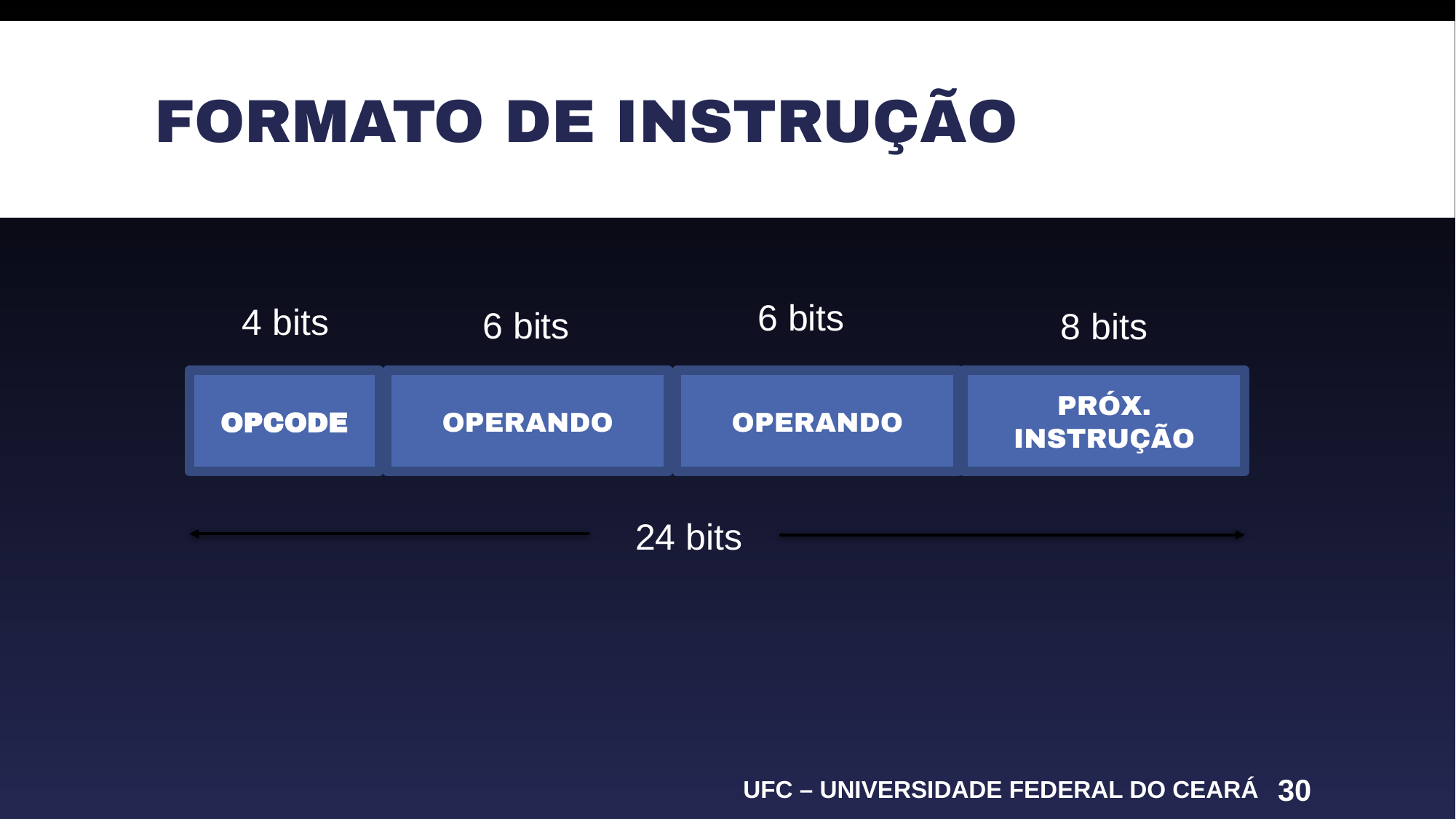

# Formato de instrução
6 bits
4 bits
6 bits
8 bits
PRÓX. INSTRUÇÃO
OPERANDO
OPERANDO
OPCODE
24 bits
UFC – UNIVERSIDADE FEDERAL DO CEARÁ
30